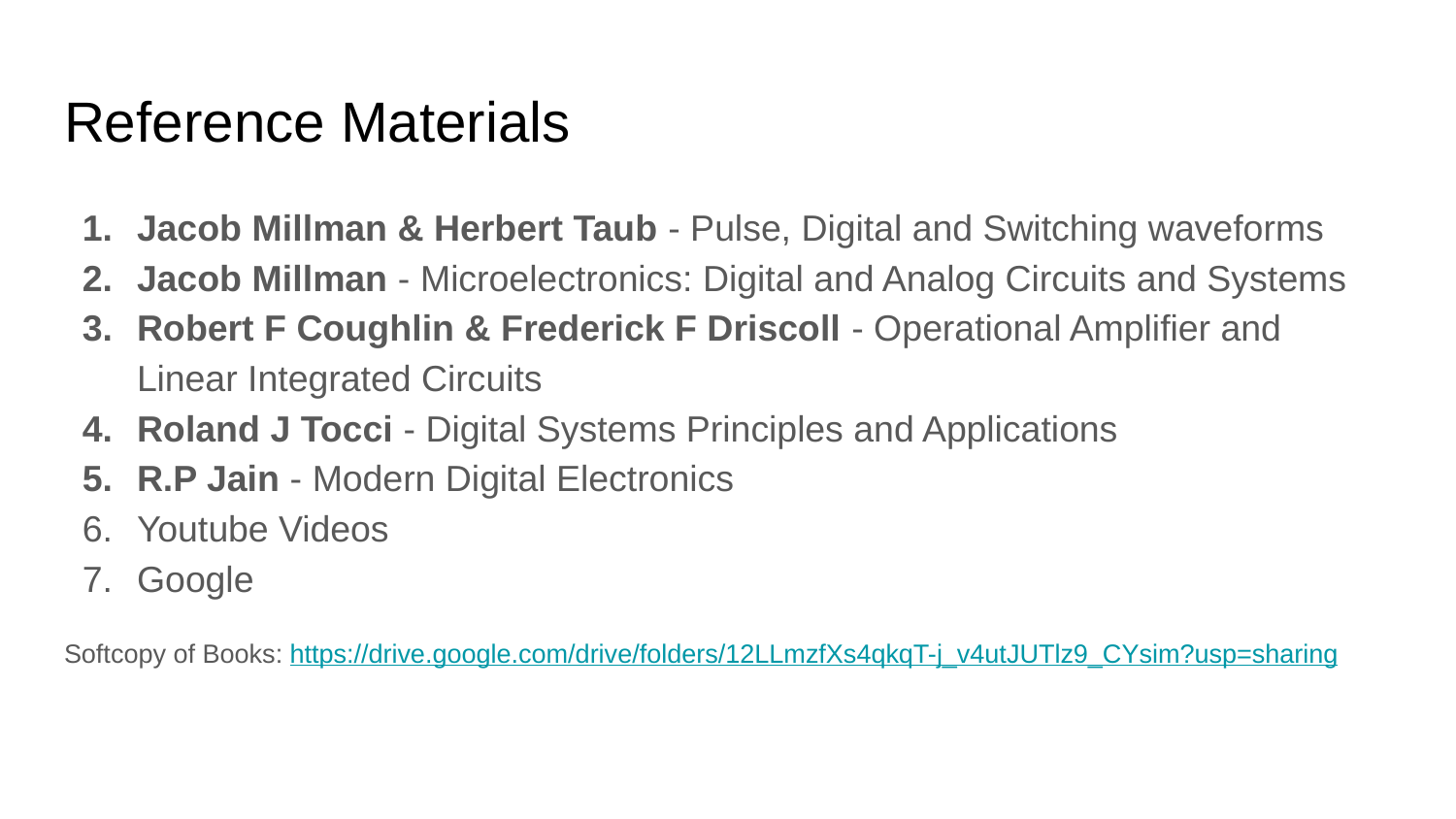

# Reference Materials
Jacob Millman & Herbert Taub - Pulse, Digital and Switching waveforms
Jacob Millman - Microelectronics: Digital and Analog Circuits and Systems
Robert F Coughlin & Frederick F Driscoll - Operational Amplifier and Linear Integrated Circuits
Roland J Tocci - Digital Systems Principles and Applications
R.P Jain - Modern Digital Electronics
Youtube Videos
Google
Softcopy of Books: https://drive.google.com/drive/folders/12LLmzfXs4qkqT-j_v4utJUTlz9_CYsim?usp=sharing